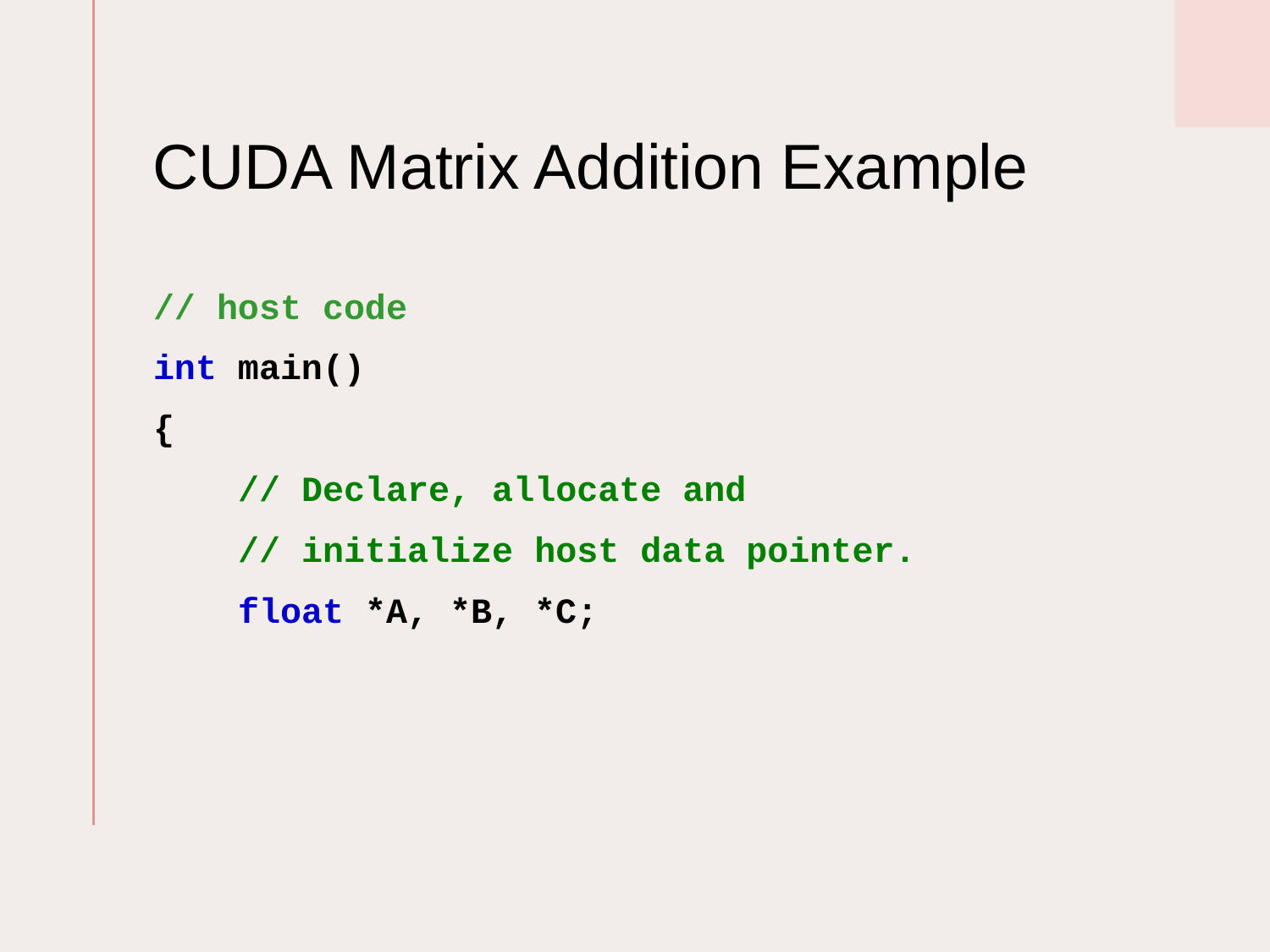

# CUDA Matrix Addition Example
// host code
int main()
{
    // Declare, allocate and
    // initialize host data pointer.
    float *A, *B, *C;